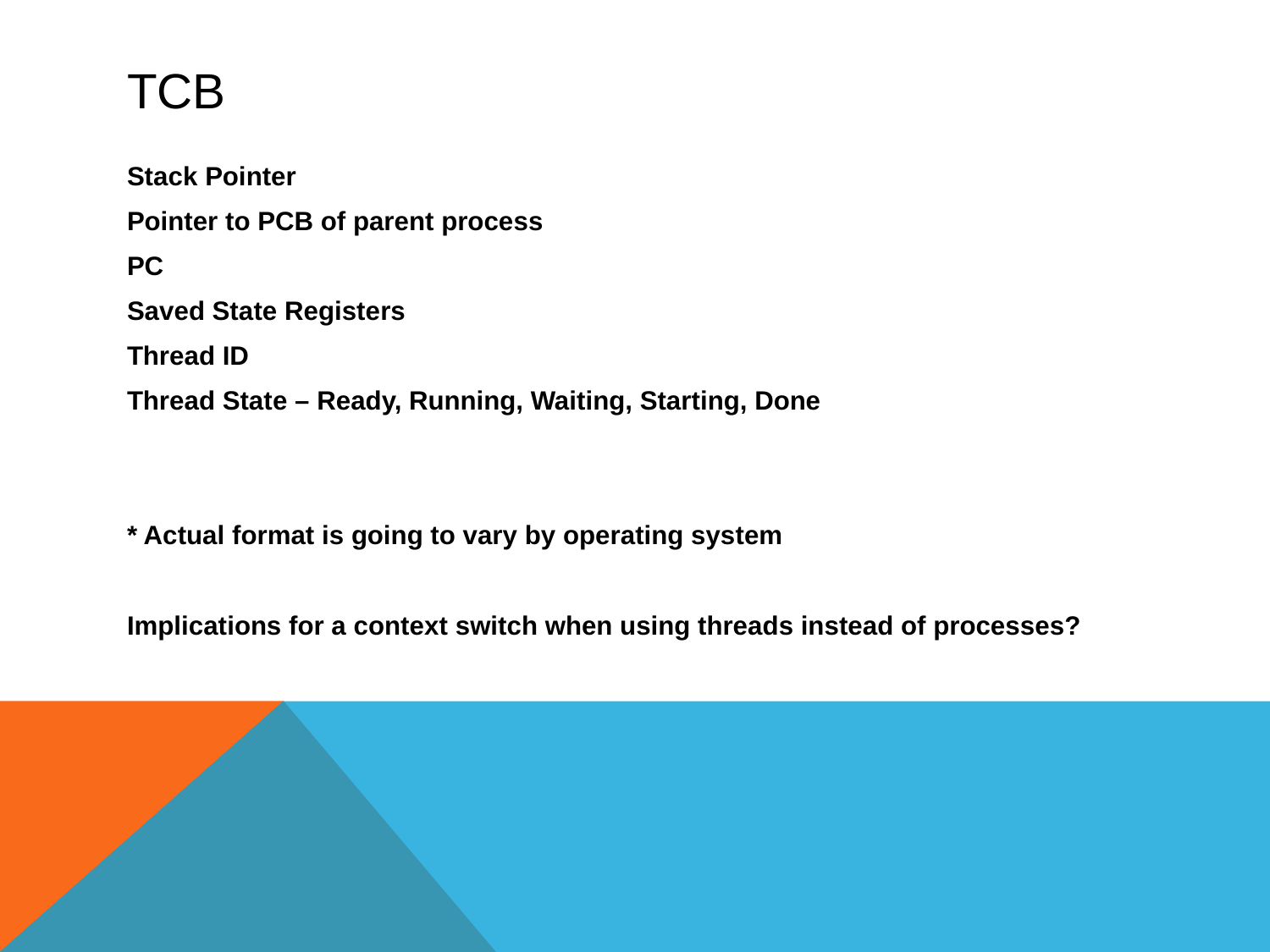

# TCB
Stack Pointer
Pointer to PCB of parent process
PC
Saved State Registers
Thread ID
Thread State – Ready, Running, Waiting, Starting, Done

* Actual format is going to vary by operating system

Implications for a context switch when using threads instead of processes?